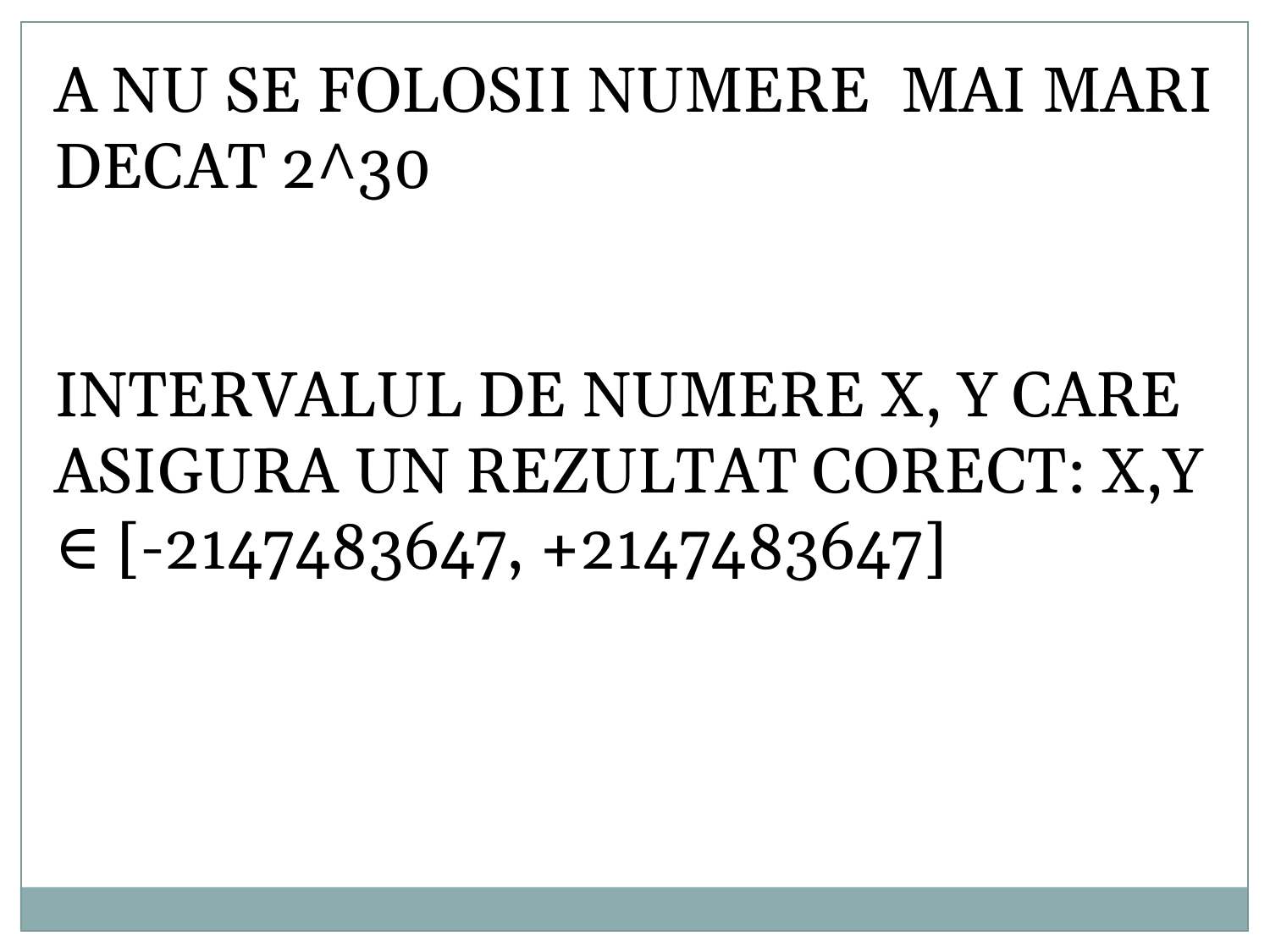

A NU SE FOLOSII NUMERE  MAI MARI DECAT 2^30

INTERVALUL DE NUMERE X, Y CARE ASIGURA UN REZULTAT CORECT: X,Y ∈ [-2147483647, +2147483647]